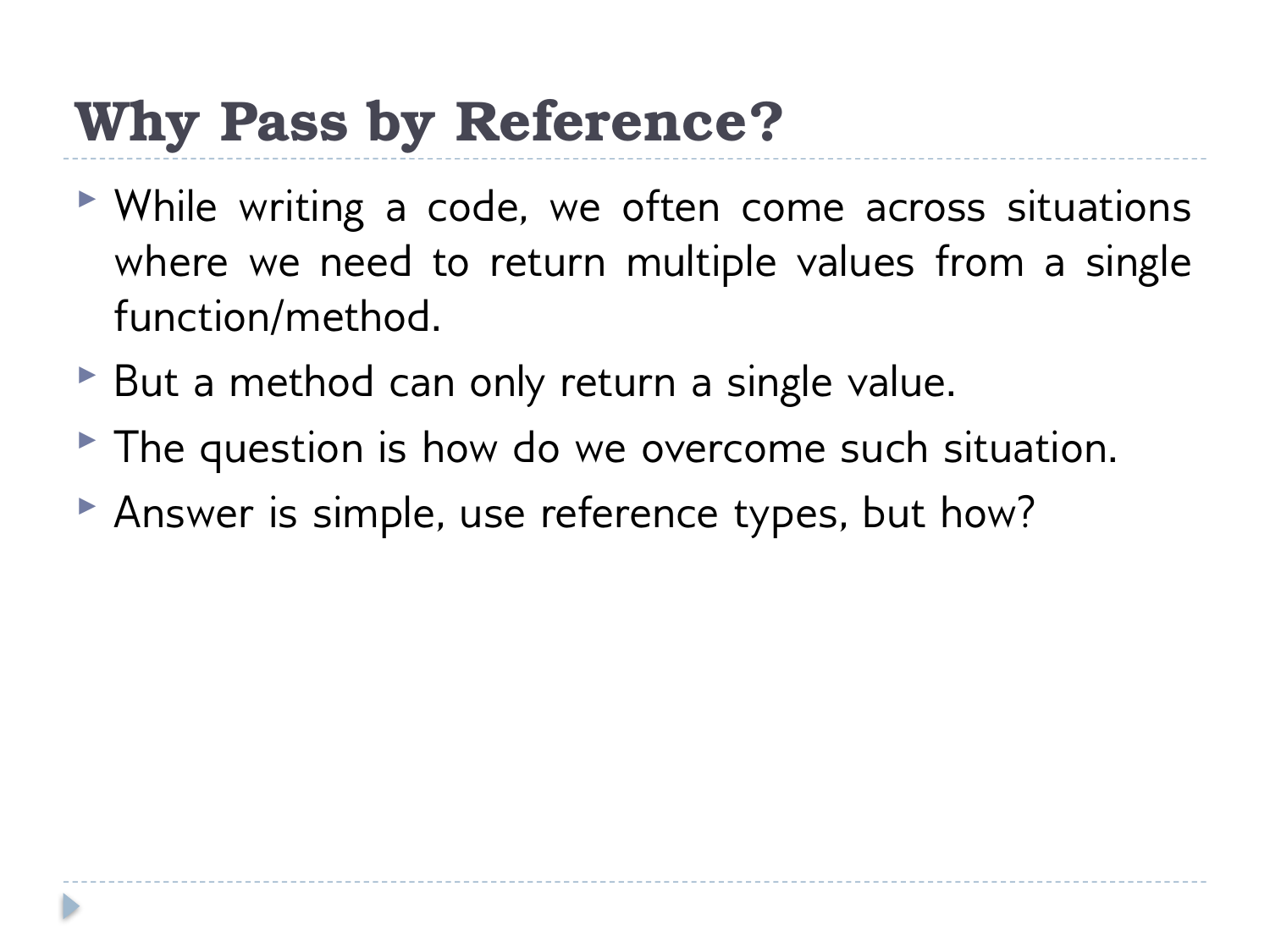

# Why Pass by Reference?
While writing a code, we often come across situations where we need to return multiple values from a single function/method.
But a method can only return a single value.
The question is how do we overcome such situation.
Answer is simple, use reference types, but how?